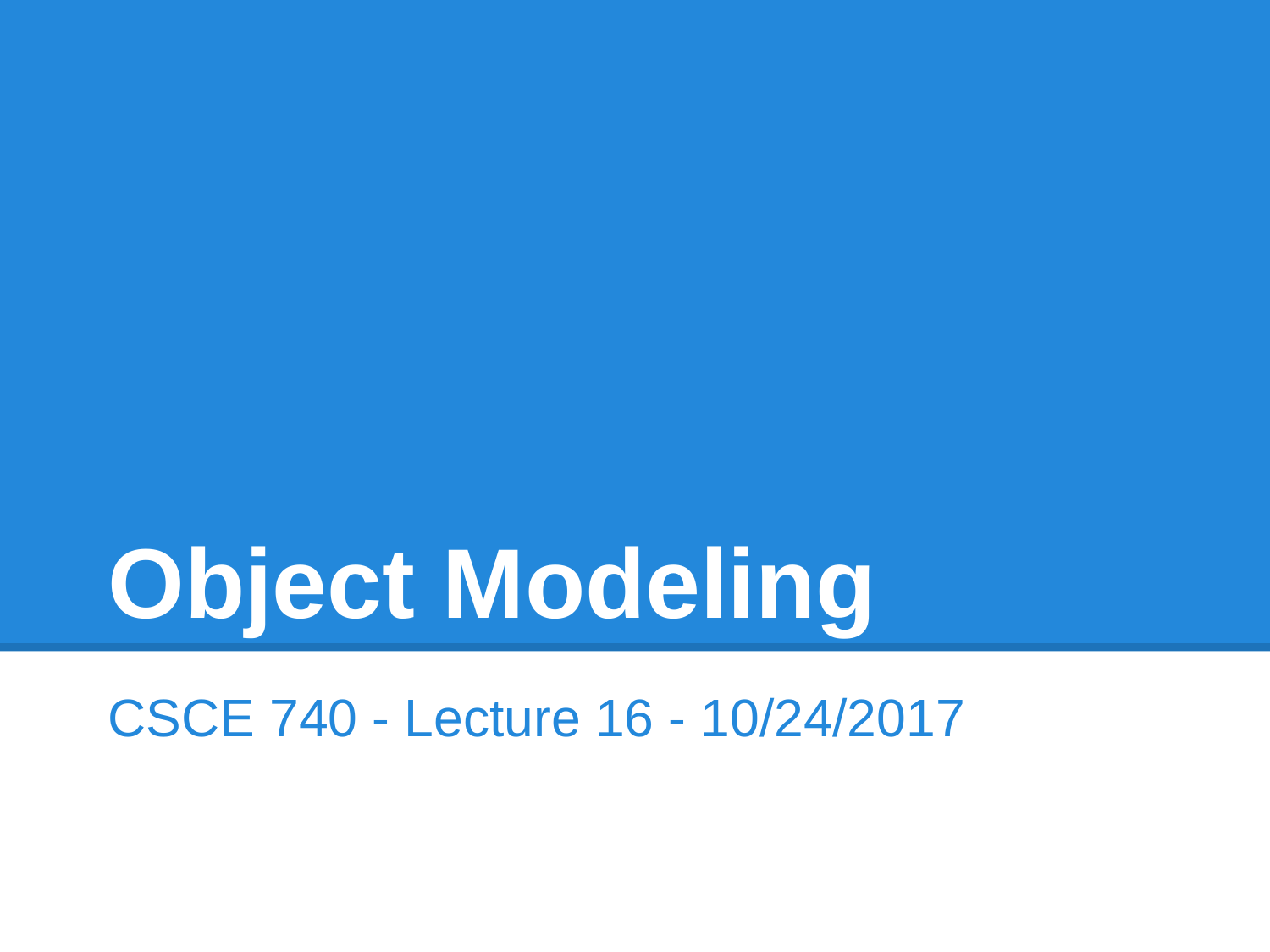

# Object Modeling
CSCE 740 - Lecture 16 - 10/24/2017